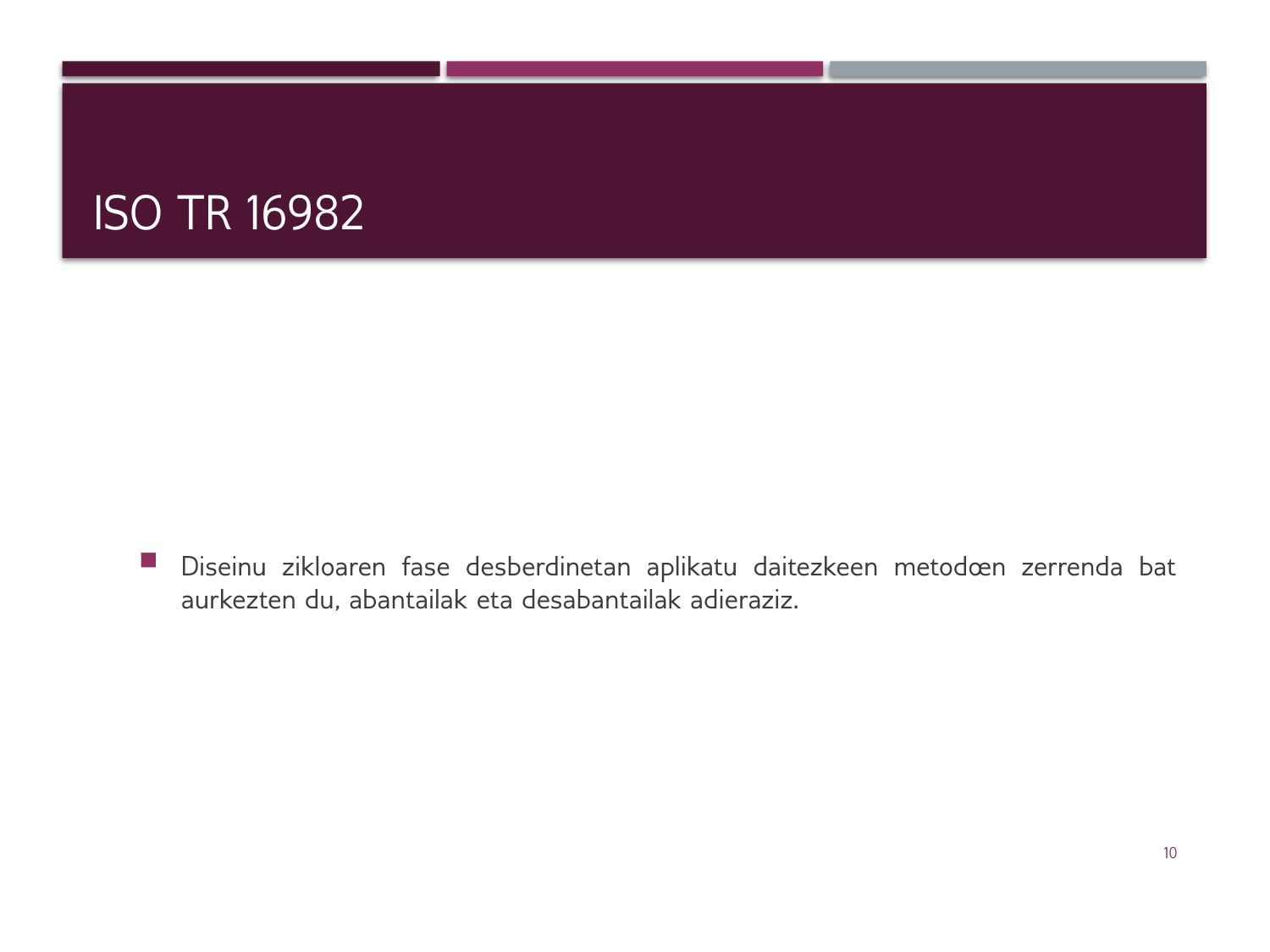

# ISO TR 16982

Diseinu zikloaren fase desberdinetan aplikatu daitezkeen metodoen zerrenda bat aurkezten du, abantailak eta desabantailak adieraziz.
10